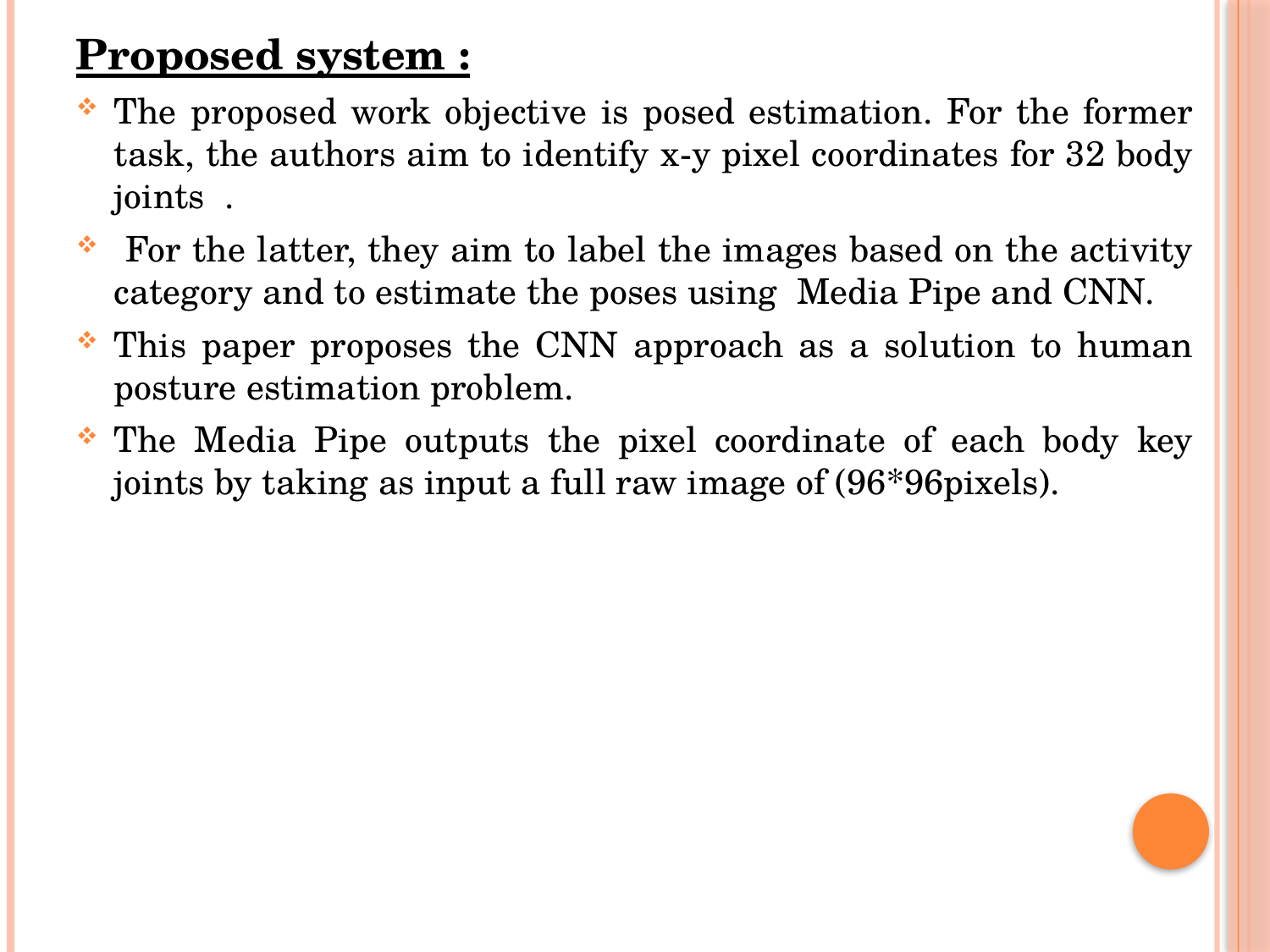

Proposed system :
The proposed work objective is posed estimation. For the former task, the authors aim to identify x-y pixel coordinates for 32 body joints  .
 For the latter, they aim to label the images based on the activity category and to estimate the poses using  Media Pipe and CNN.
This paper proposes the CNN approach as a solution to human posture estimation problem.
The Media Pipe outputs the pixel coordinate of each body key joints by taking as input a full raw image of (96*96pixels).